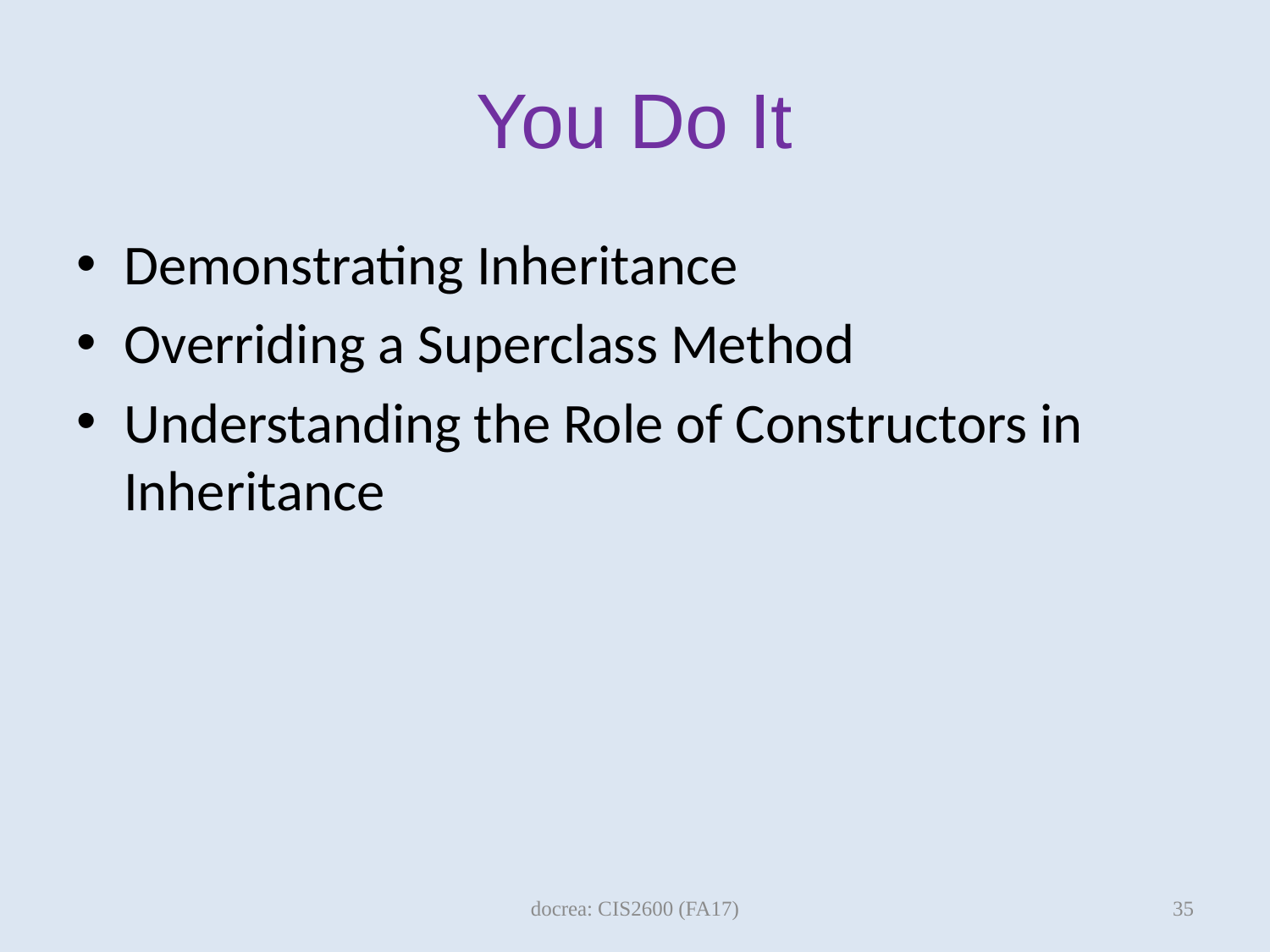

# You Do It
Demonstrating Inheritance
Overriding a Superclass Method
Understanding the Role of Constructors in Inheritance

35
docrea: CIS2600 (FA17)